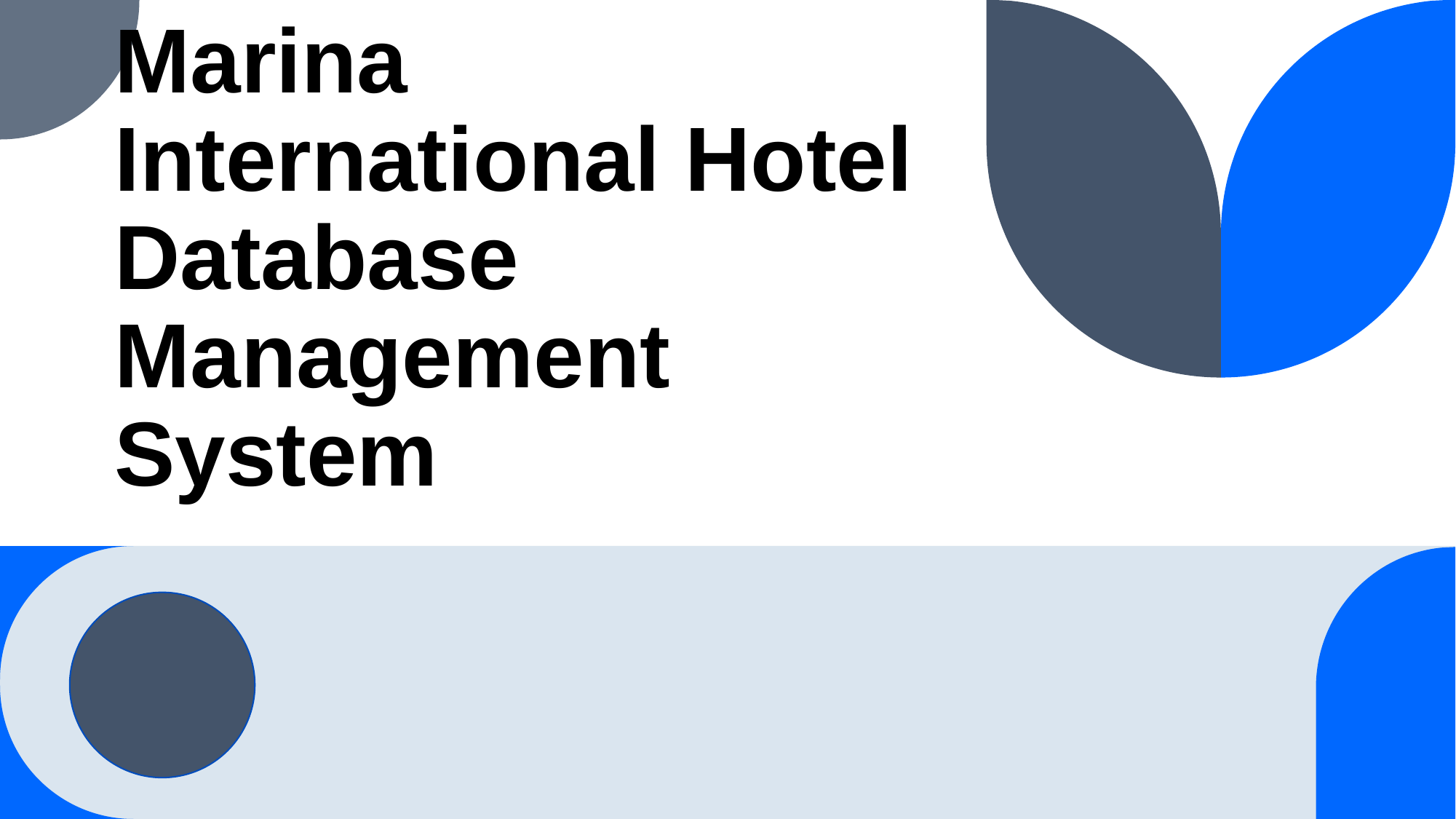

# Marina International Hotel Database Management System